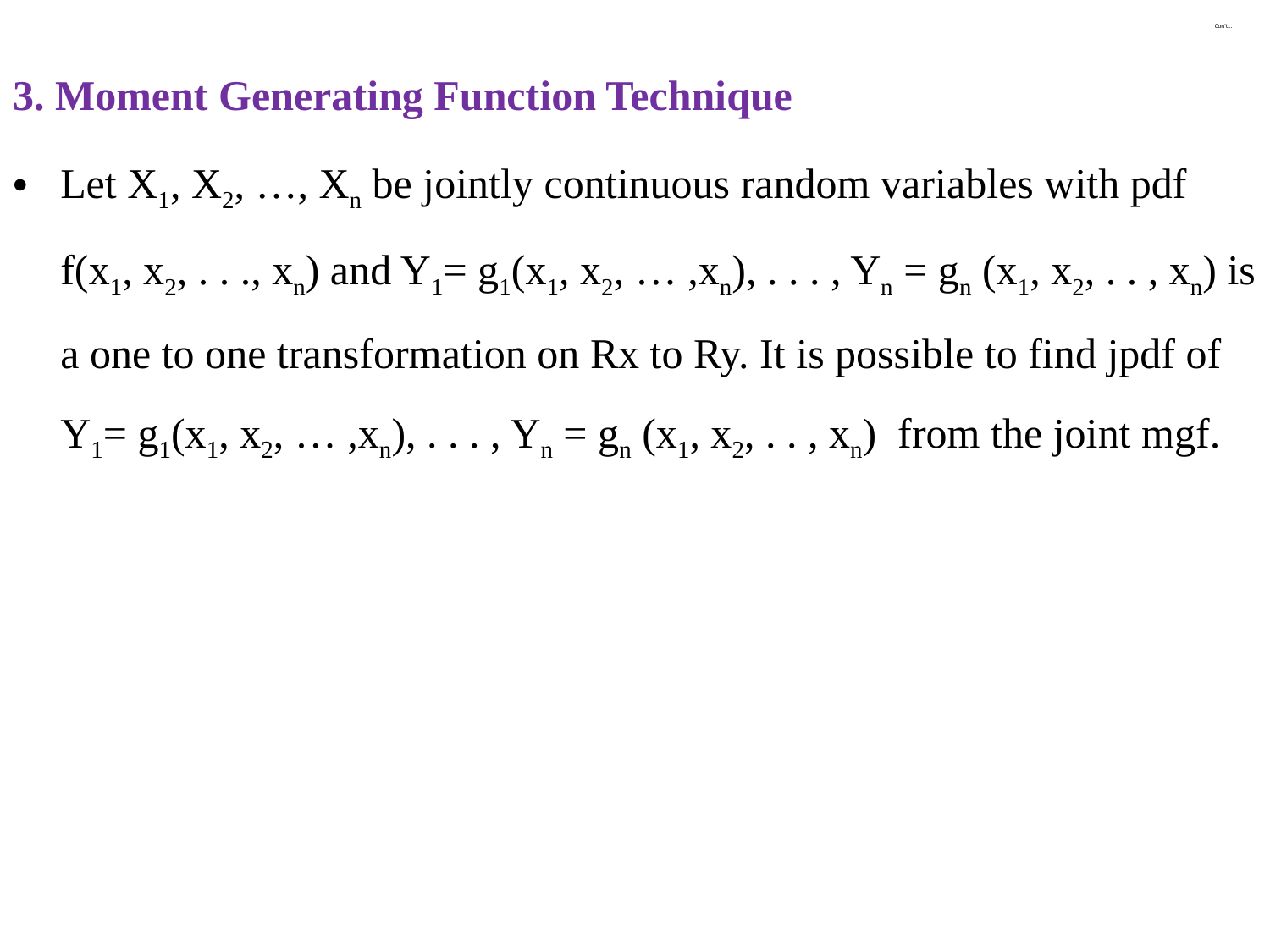

# Con’t…
3. Moment Generating Function Technique
Let X1, X2, …, Xn be jointly continuous random variables with pdf f(x1, x2, . . ., xn) and Y1= g1(x1, x2, … ,xn), . . . , Yn = gn (x1, x2, . . , xn) is a one to one transformation on Rx to Ry. It is possible to find jpdf of Y1= g1(x1, x2, … ,xn), . . . , Yn = gn (x1, x2, . . , xn)  from the joint mgf.